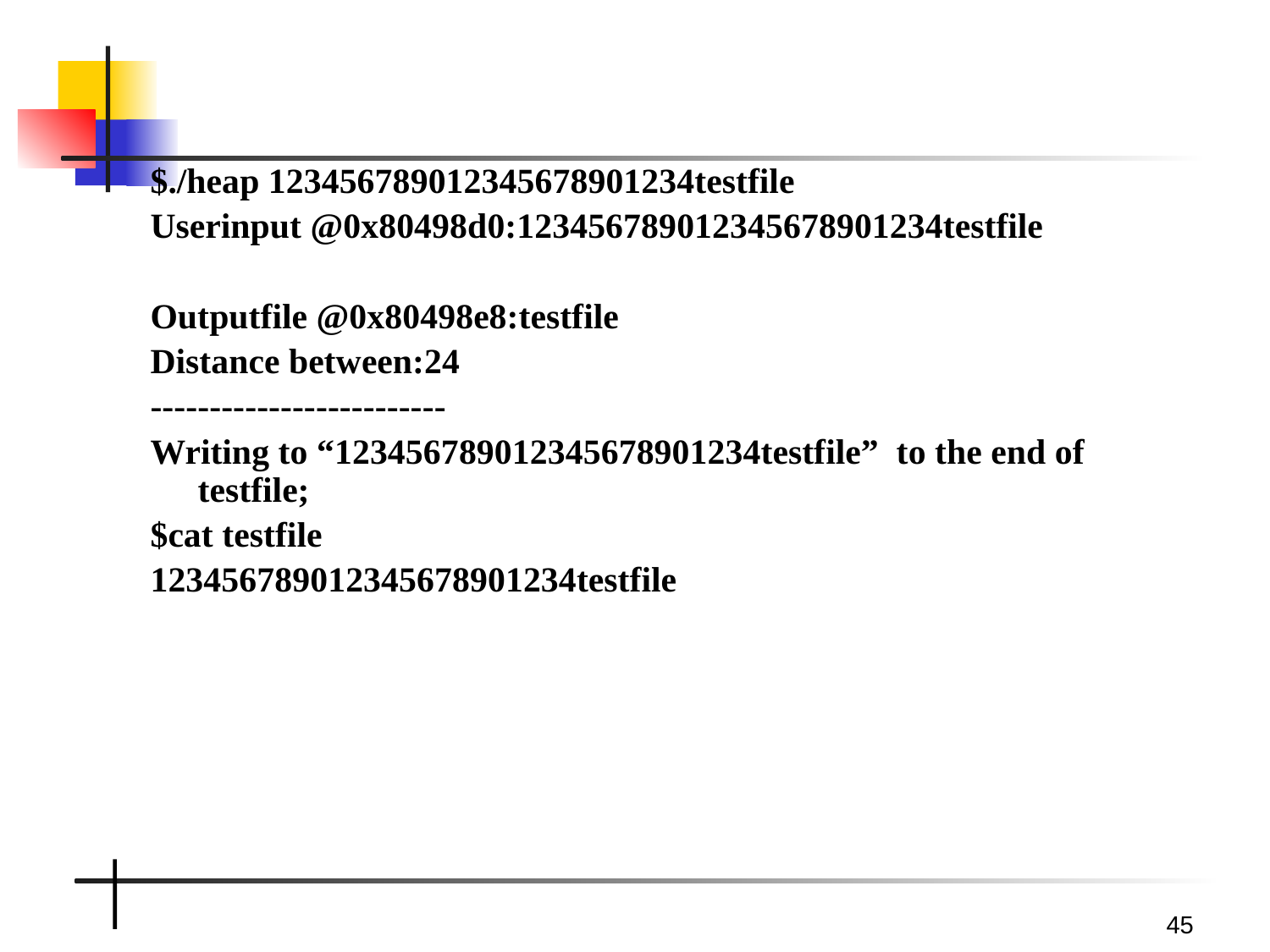

45
#
$./heap 123456789012345678901234testfile
Userinput @0x80498d0:123456789012345678901234testfile

Outputfile @0x80498e8:testfile
Distance between:24
-------------------------
Writing to “123456789012345678901234testfile”  to the end of  testfile;
$cat testfile
123456789012345678901234testfile